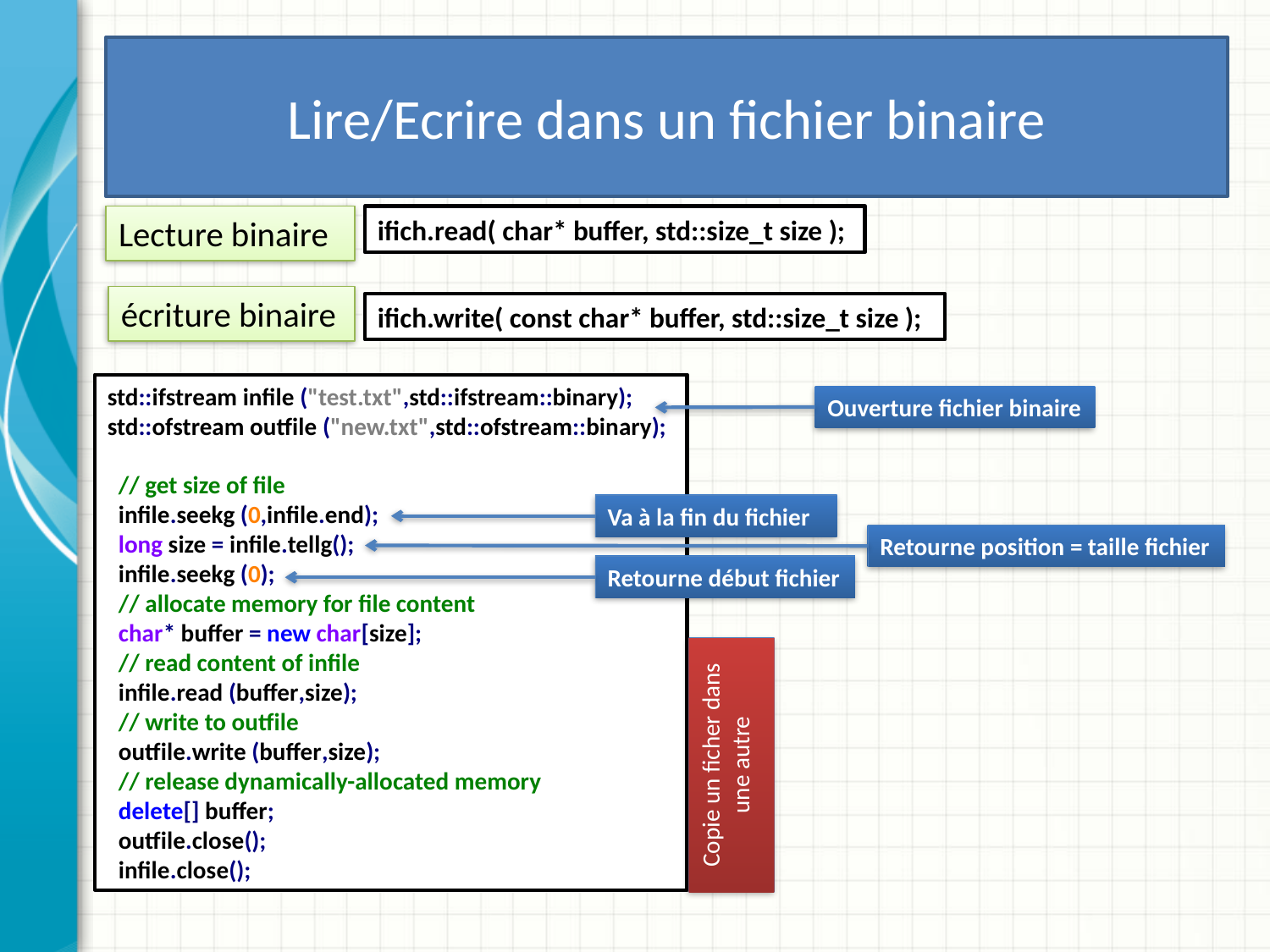

# Lire/Ecrire dans un fichier binaire
Lecture binaire
ifich.read( char* buffer, std::size_t size );
écriture binaire
ifich.write( const char* buffer, std::size_t size );
std::ifstream infile ("test.txt",std::ifstream::binary);
std::ofstream outfile ("new.txt",std::ofstream::binary);

  // get size of file
  infile.seekg (0,infile.end);
  long size = infile.tellg();
  infile.seekg (0);
  // allocate memory for file content
  char* buffer = new char[size];
  // read content of infile
  infile.read (buffer,size);
  // write to outfile
  outfile.write (buffer,size);
  // release dynamically-allocated memory
  delete[] buffer;
  outfile.close();
  infile.close();
Ouverture fichier binaire
Va à la fin du fichier
Retourne position = taille fichier
Retourne début fichier
Copie un ficher dans une autre